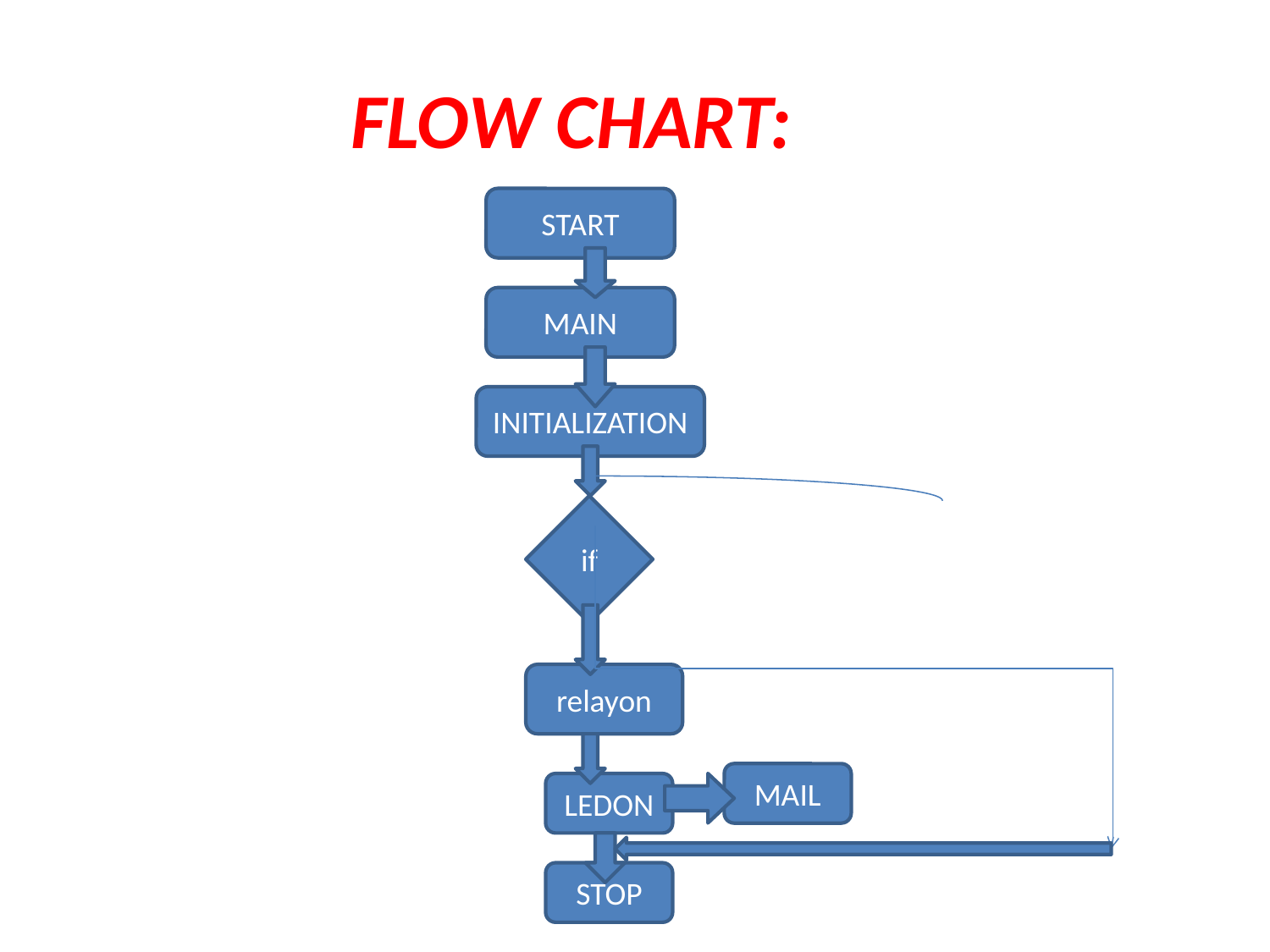

FLOW CHART:
START

MAIN

INITIALIZATION

if

relayon

MAIL
LEDON

STOP